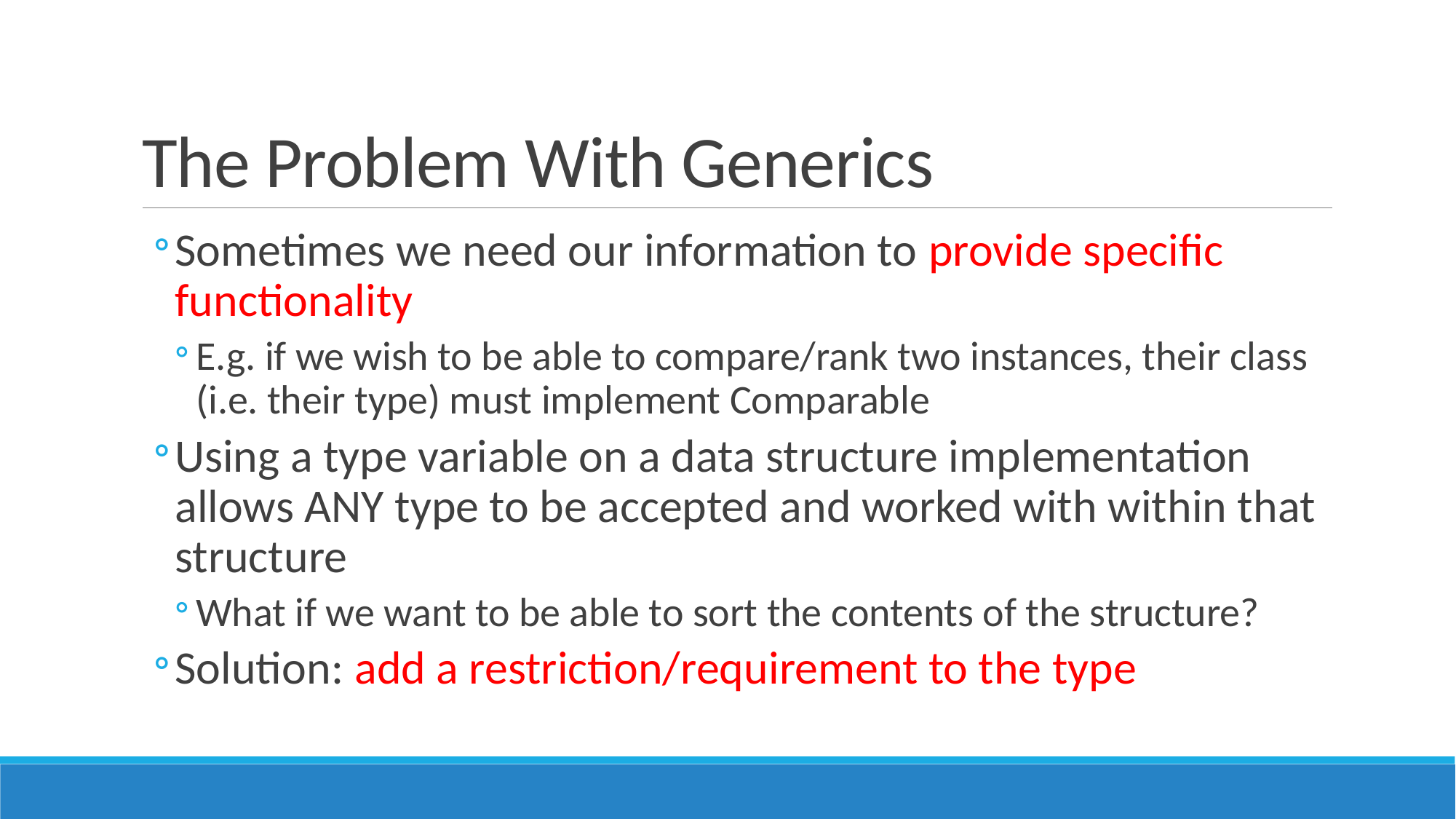

# The Problem With Generics
Sometimes we need our information to provide specific functionality
E.g. if we wish to be able to compare/rank two instances, their class (i.e. their type) must implement Comparable
Using a type variable on a data structure implementation allows ANY type to be accepted and worked with within that structure
What if we want to be able to sort the contents of the structure?
Solution: add a restriction/requirement to the type